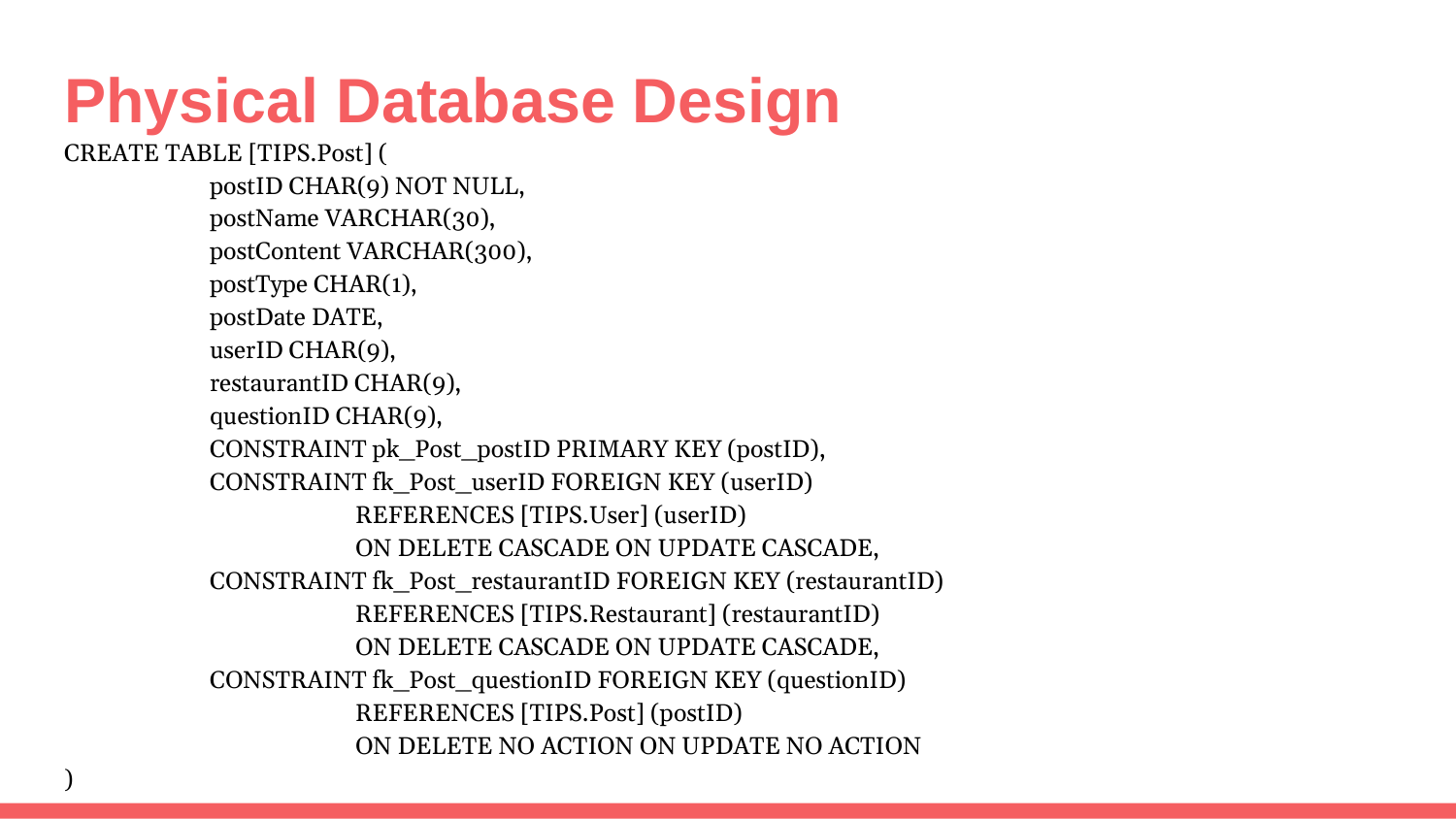

# Physical Database Design
CREATE TABLE [TIPS.Post] (
	postID CHAR(9) NOT NULL,
	postName VARCHAR(30),
	postContent VARCHAR(300),
	postType CHAR(1),
	postDate DATE,
	userID CHAR(9),
	restaurantID CHAR(9),
	questionID CHAR(9),
	CONSTRAINT pk_Post_postID PRIMARY KEY (postID),
	CONSTRAINT fk_Post_userID FOREIGN KEY (userID)
		REFERENCES [TIPS.User] (userID)
		ON DELETE CASCADE ON UPDATE CASCADE,
	CONSTRAINT fk_Post_restaurantID FOREIGN KEY (restaurantID)
		REFERENCES [TIPS.Restaurant] (restaurantID)
		ON DELETE CASCADE ON UPDATE CASCADE,
	CONSTRAINT fk_Post_questionID FOREIGN KEY (questionID)
		REFERENCES [TIPS.Post] (postID)
		ON DELETE NO ACTION ON UPDATE NO ACTION
)